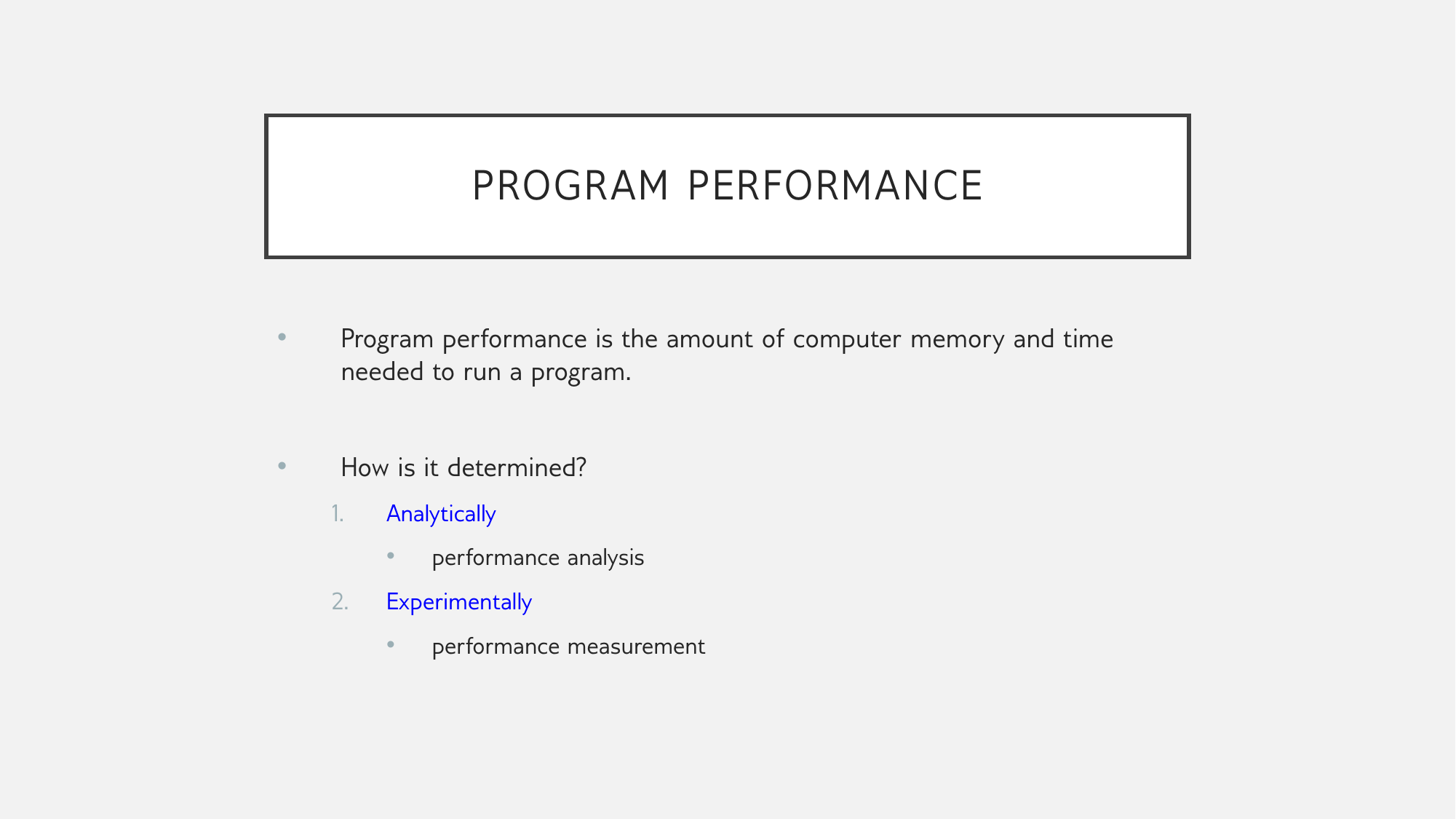

# Program Performance
Program performance is the amount of computer memory and time needed to run a program.

How is it determined?
Analytically
performance analysis
Experimentally
performance measurement